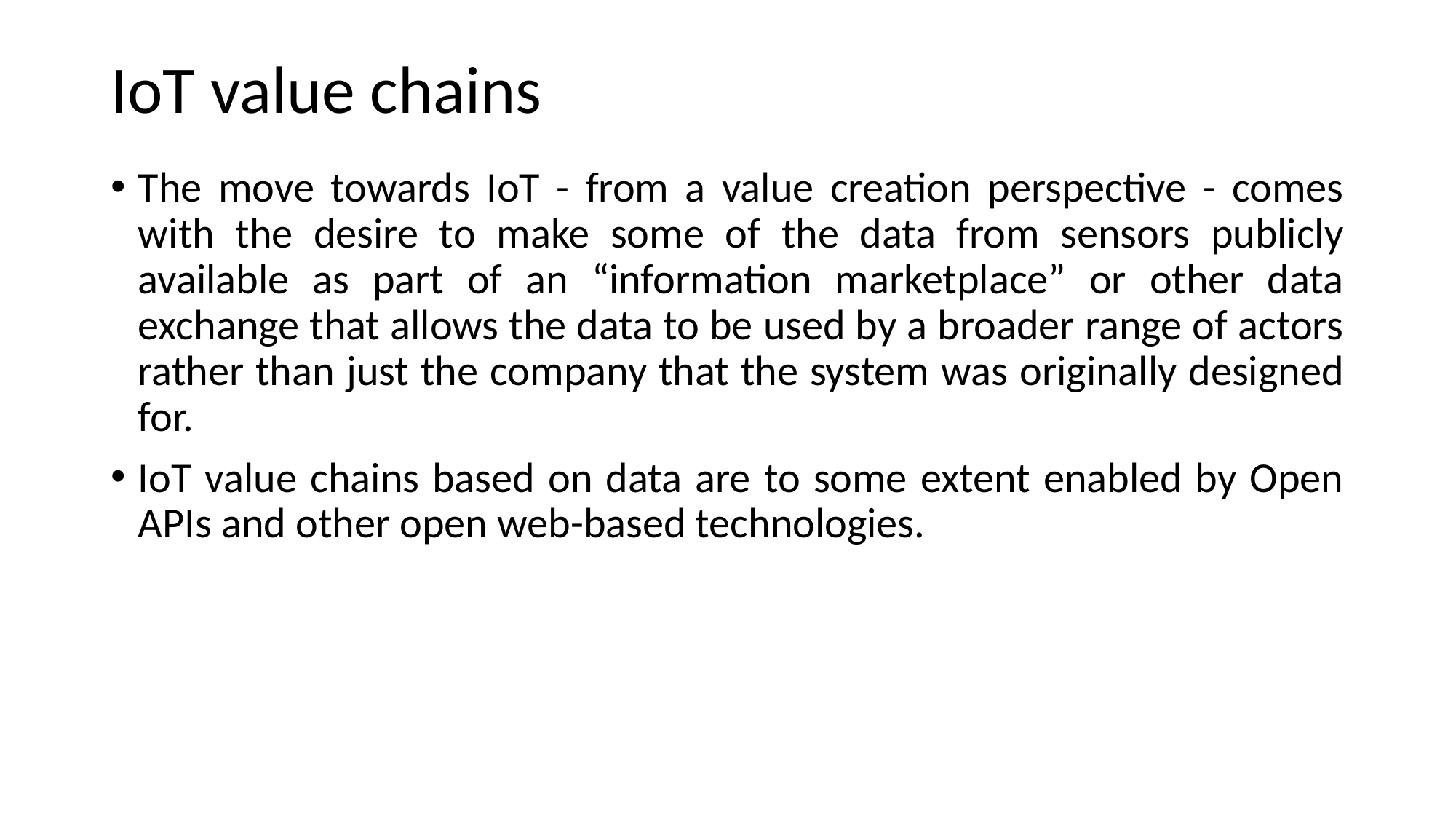

# IoT value chains
The move towards IoT - from a value creation perspective - comes with the desire to make some of the data from sensors publicly available as part of an “information marketplace” or other data exchange that allows the data to be used by a broader range of actors rather than just the company that the system was originally designed for.
IoT value chains based on data are to some extent enabled by Open APIs and other open web-based technologies.